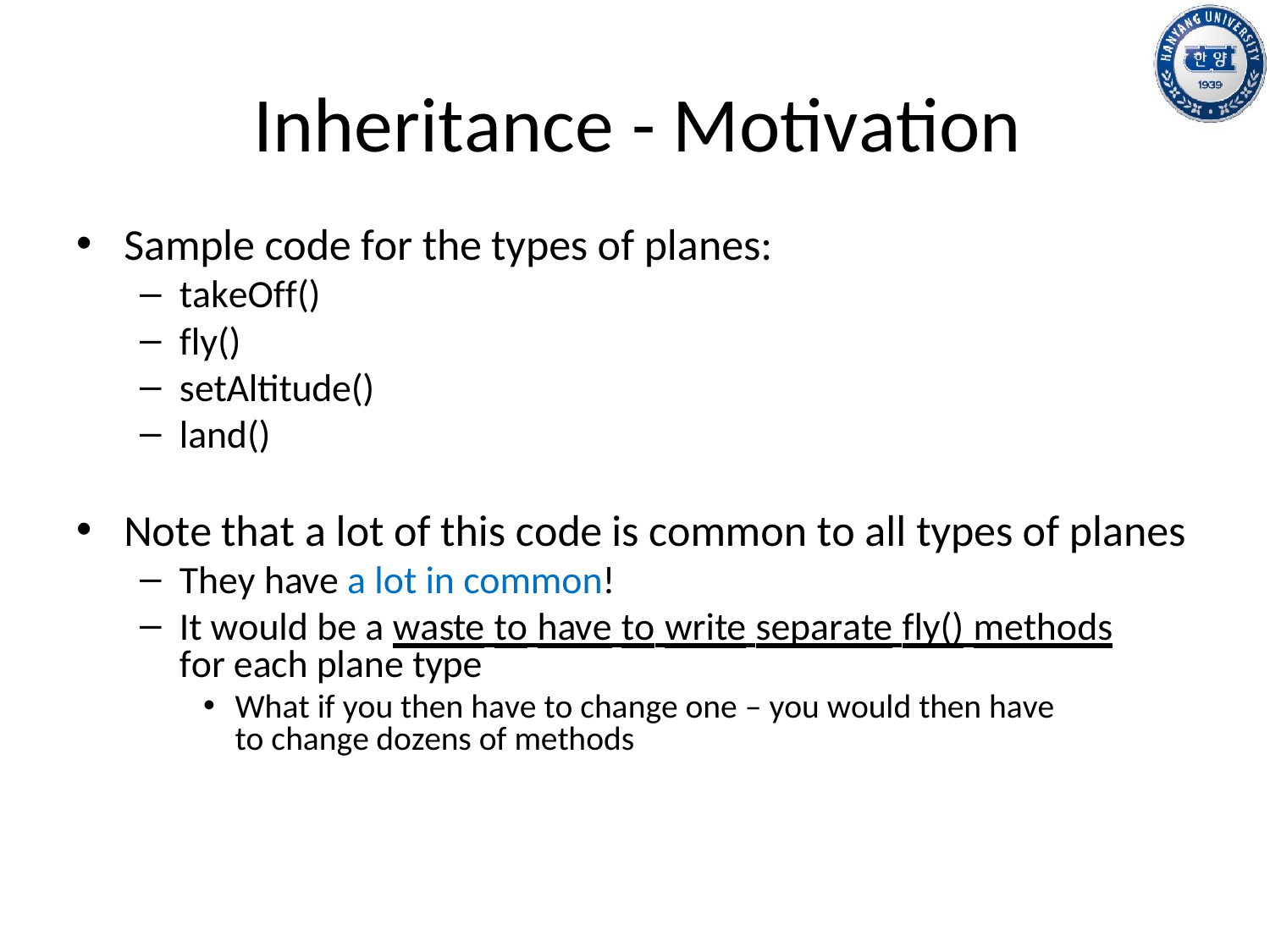

# Inheritance - Motivation
Sample code for the types of planes:
takeOff()
fly()
setAltitude()
land()

Note that a lot of this code is common to all types of planes
They have a lot in common!

It would be a waste to have to write separate fly() methods for each plane type
What if you then have to change one – you would then have to change dozens of methods